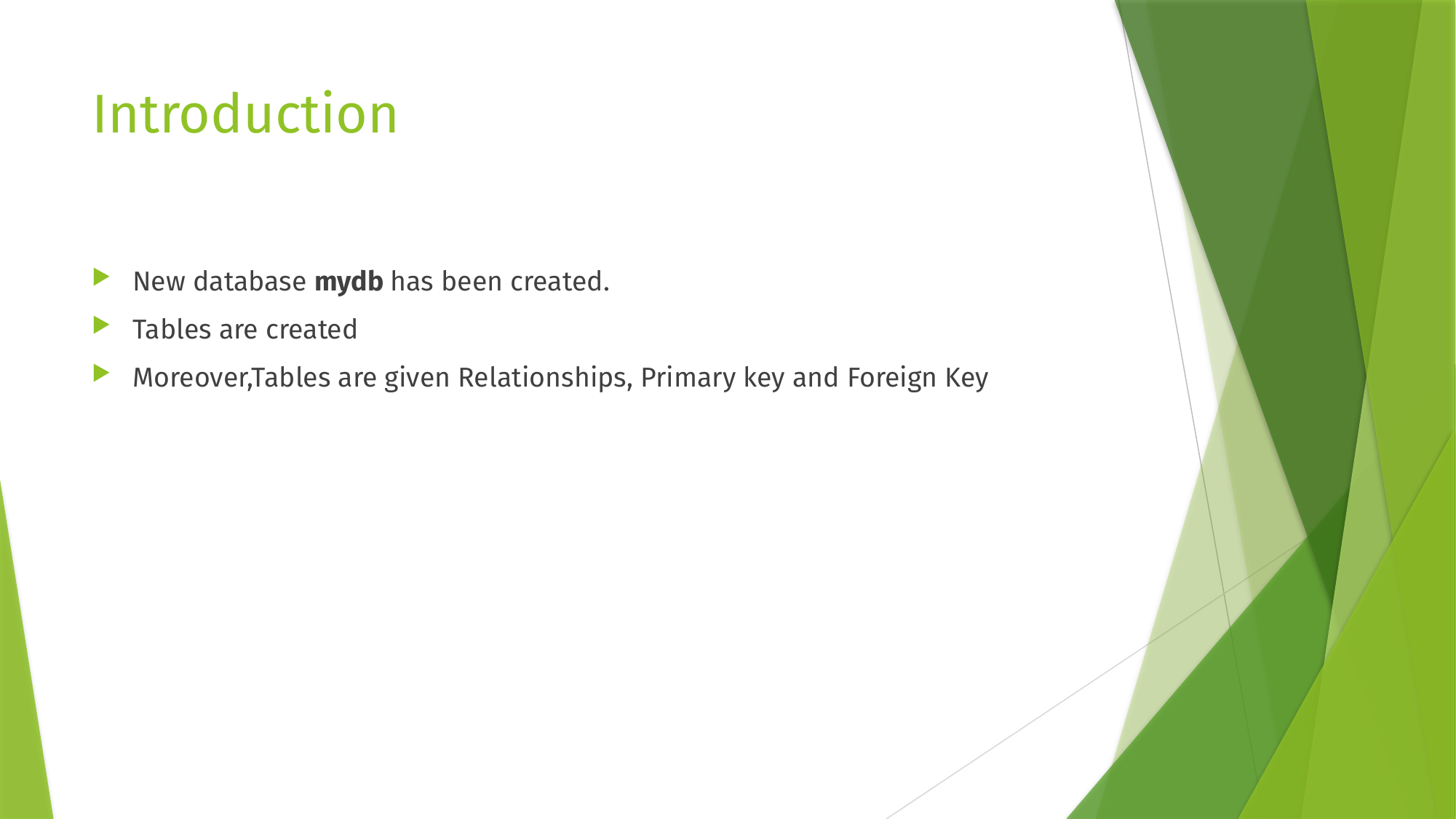

# Introduction
New database mydb has been created.
Tables are created
Moreover,Tables are given Relationships, Primary key and Foreign Key